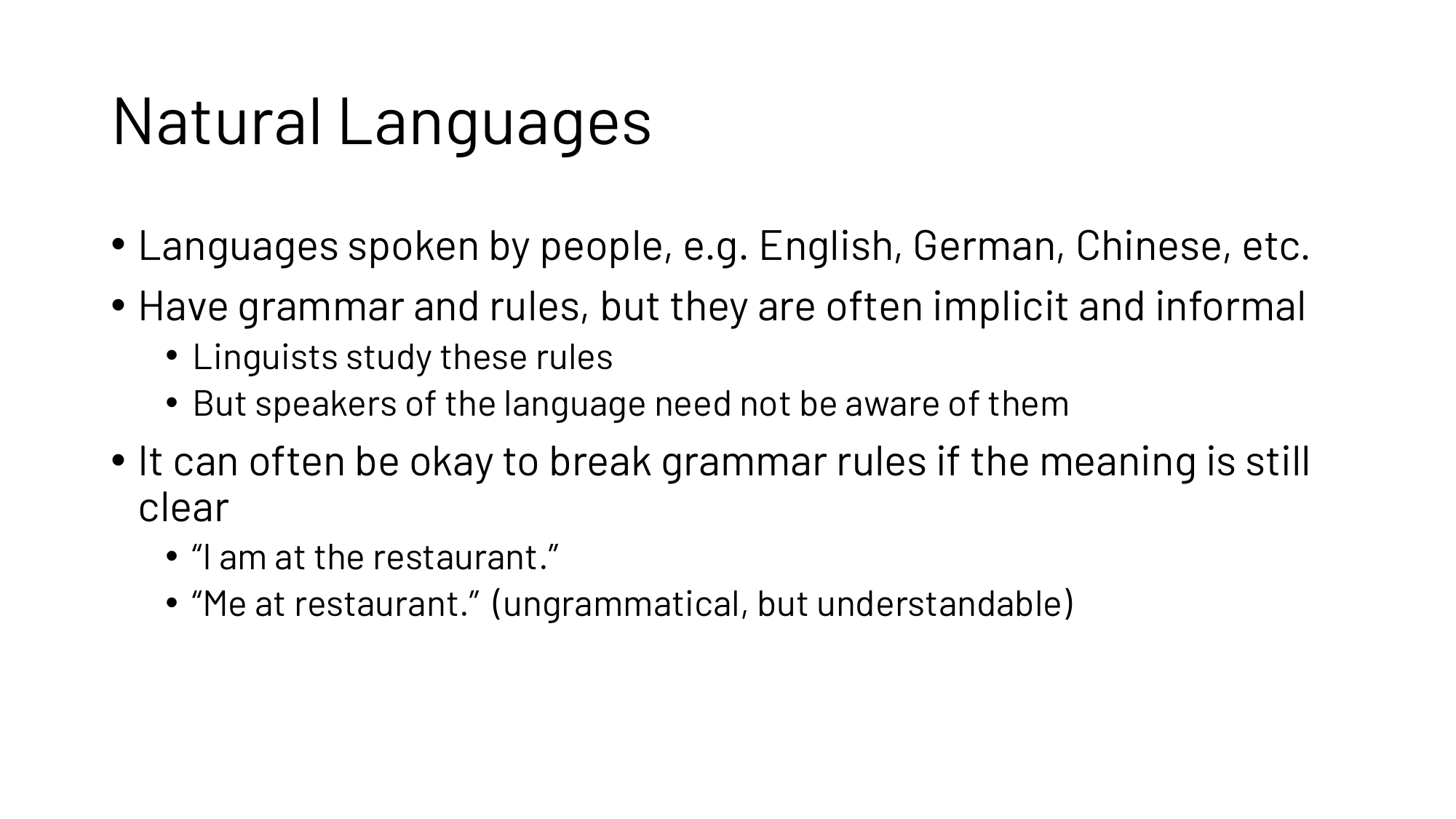

# Natural Languages
Languages spoken by people, e.g. English, German, Chinese, etc.
Have grammar and rules, but they are often implicit and informal
Linguists study these rules
But speakers of the language need not be aware of them
It can often be okay to break grammar rules if the meaning is still clear
“I am at the restaurant.”
“Me at restaurant.”  (ungrammatical, but understandable)